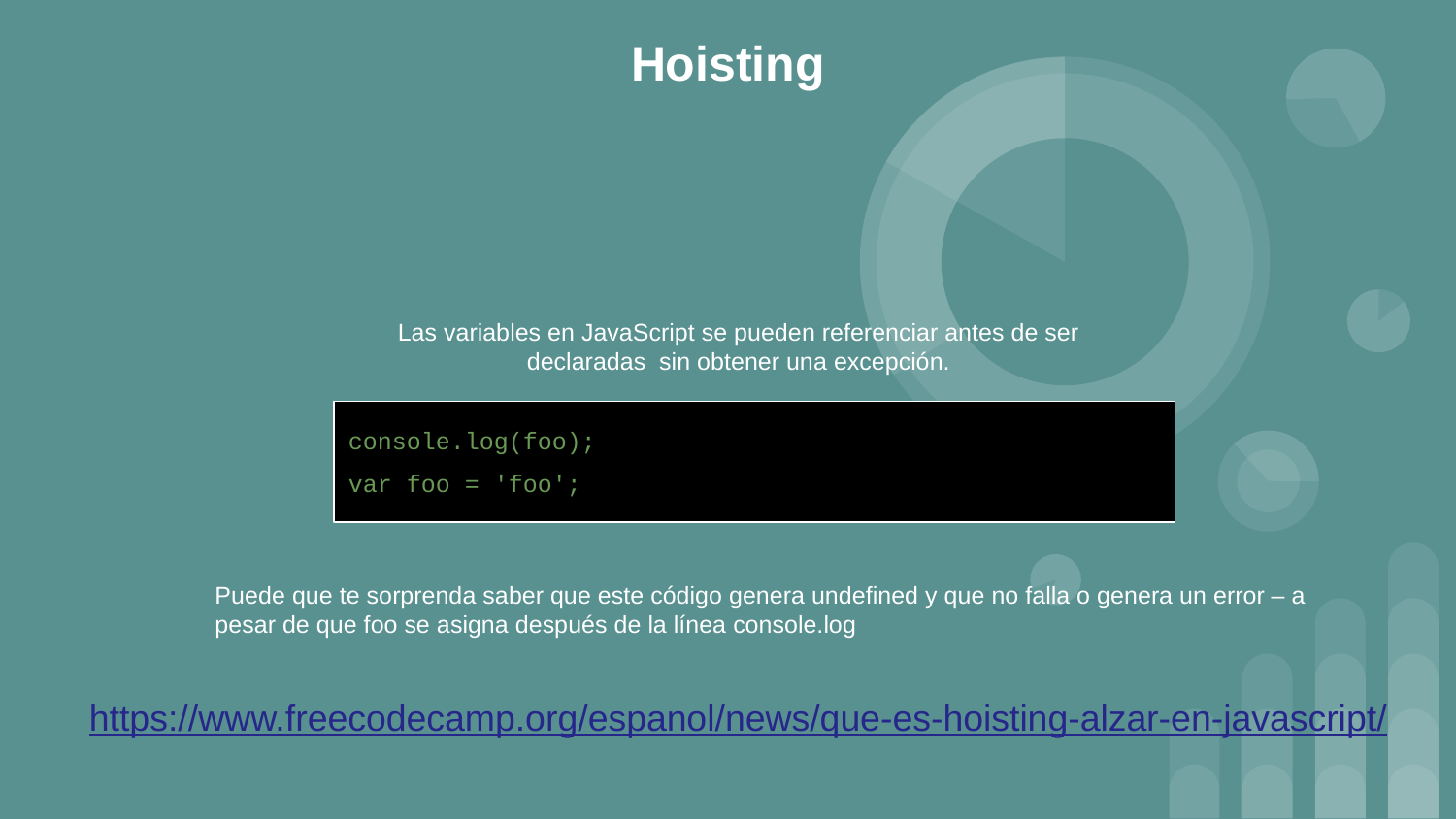

# Hoisting
Las variables en JavaScript se pueden referenciar antes de ser declaradas  sin obtener una excepción.

console.log(foo);
var foo = 'foo';

Puede que te sorprenda saber que este código genera undefined y que no falla o genera un error – a pesar de que foo se asigna después de la línea console.log
https://www.freecodecamp.org/espanol/news/que-es-hoisting-alzar-en-javascript/